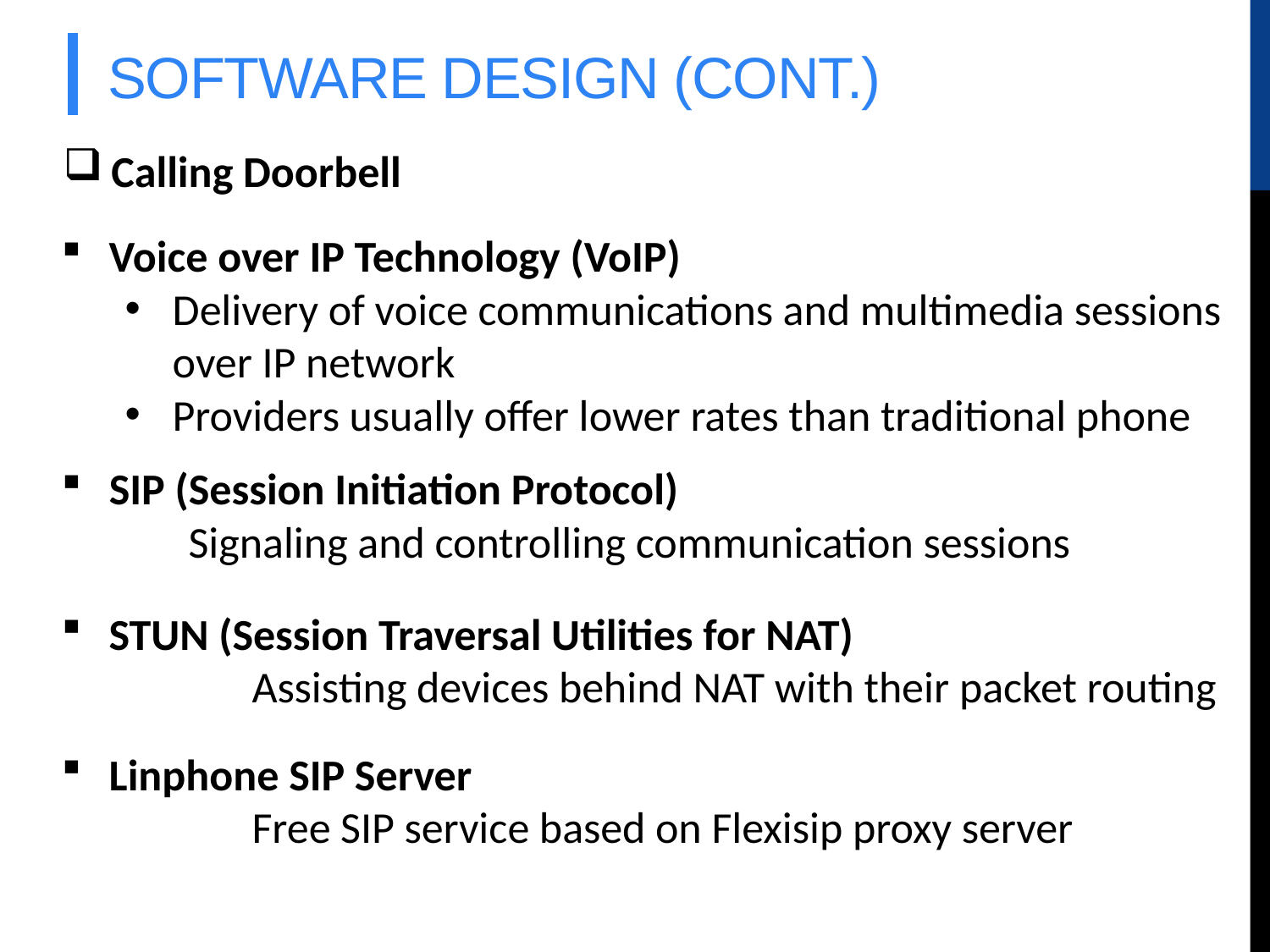

# Software design (cont.)
Calling Doorbell
Voice over IP Technology (VoIP)
Delivery of voice communications and multimedia sessions over IP network
Providers usually offer lower rates than traditional phone
SIP (Session Initiation Protocol)
	Signaling and controlling communication sessions
STUN (Session Traversal Utilities for NAT)
	Assisting devices behind NAT with their packet routing
Linphone SIP Server
	Free SIP service based on Flexisip proxy server